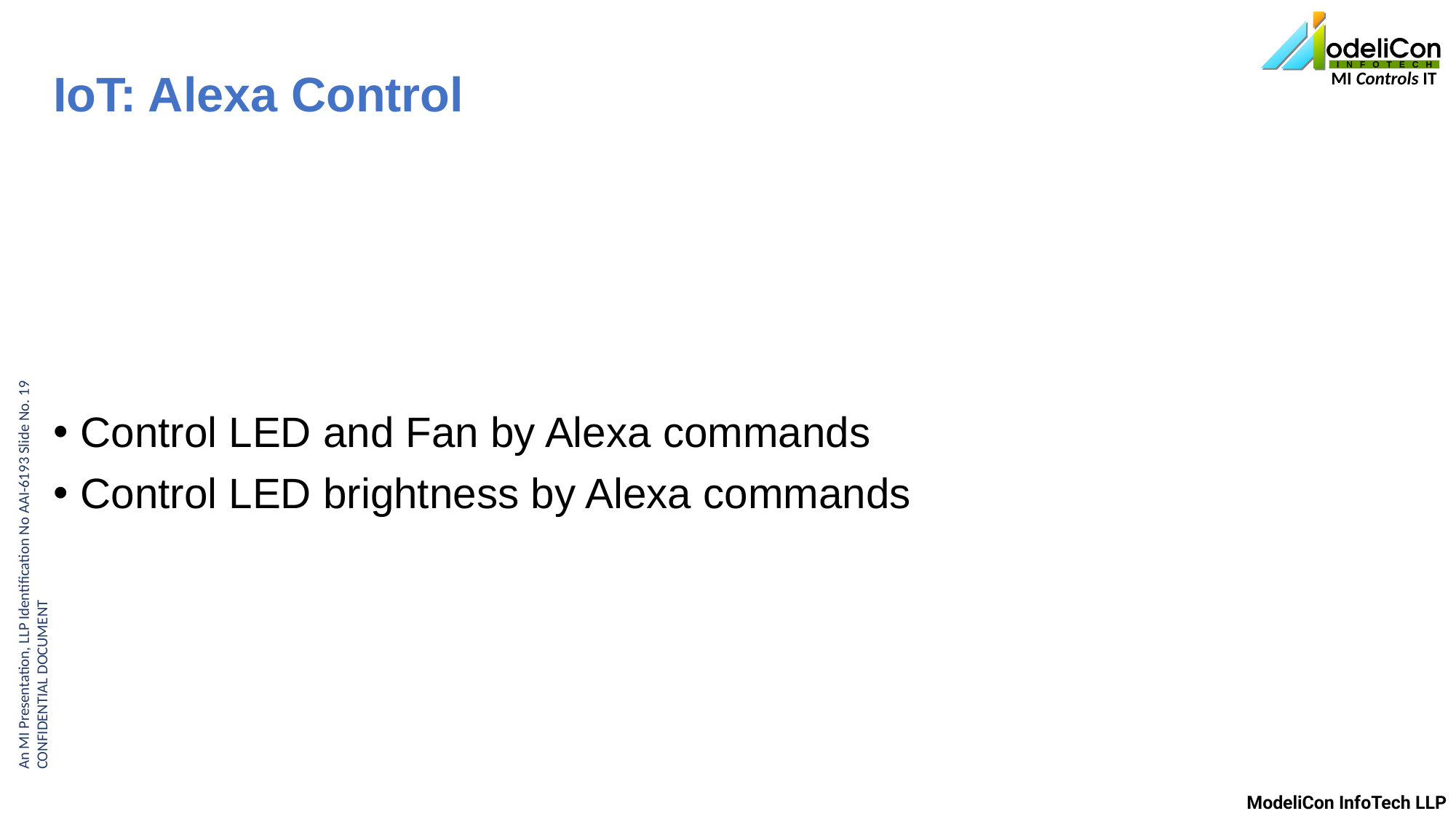

# IoT: Alexa Control
Control LED and Fan by Alexa commands
Control LED brightness by Alexa commands